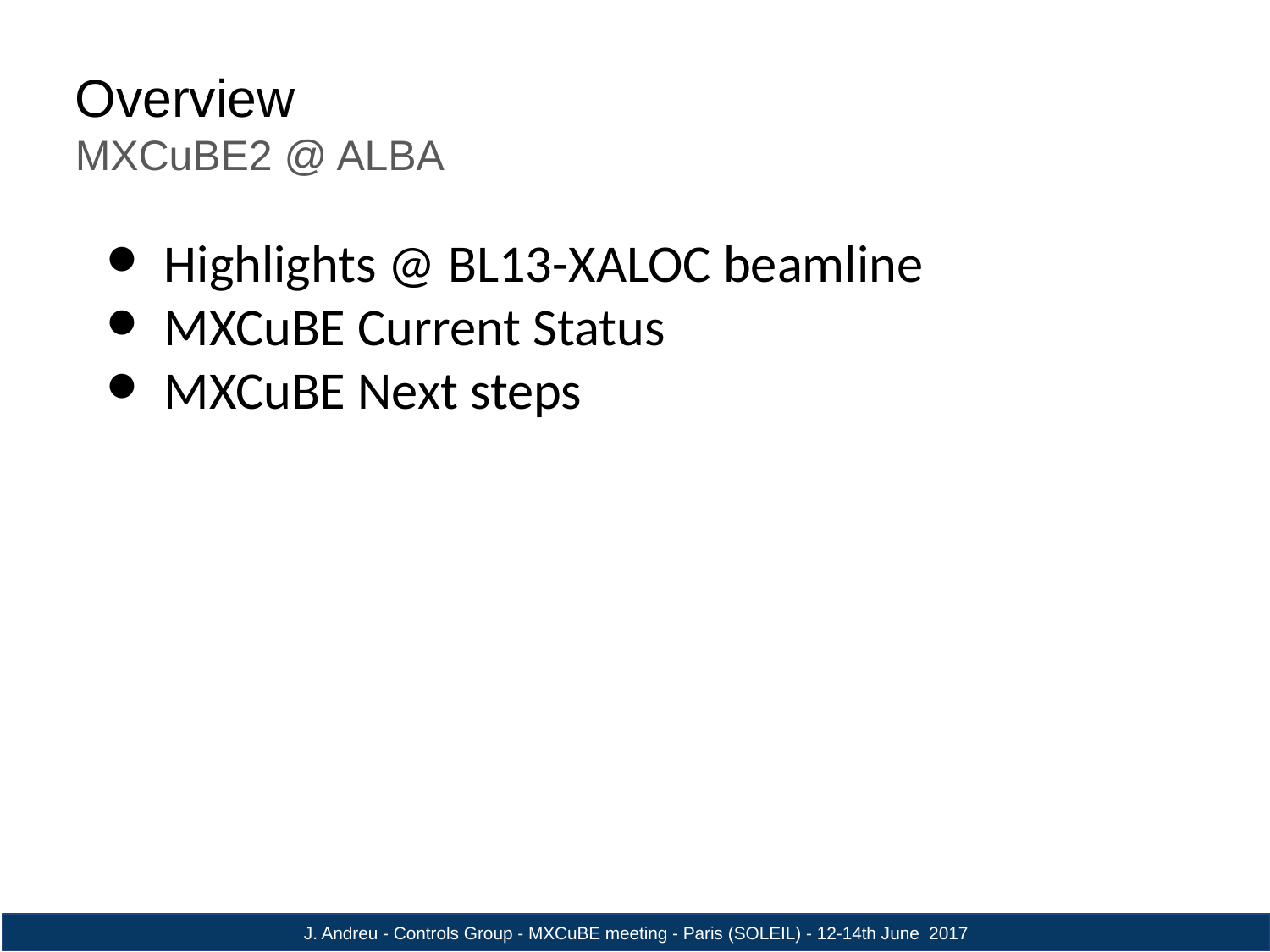

Overview

MXCuBE2 @ ALBA
Highlights @ BL13-XALOC beamline
MXCuBE Current Status
MXCuBE Next steps